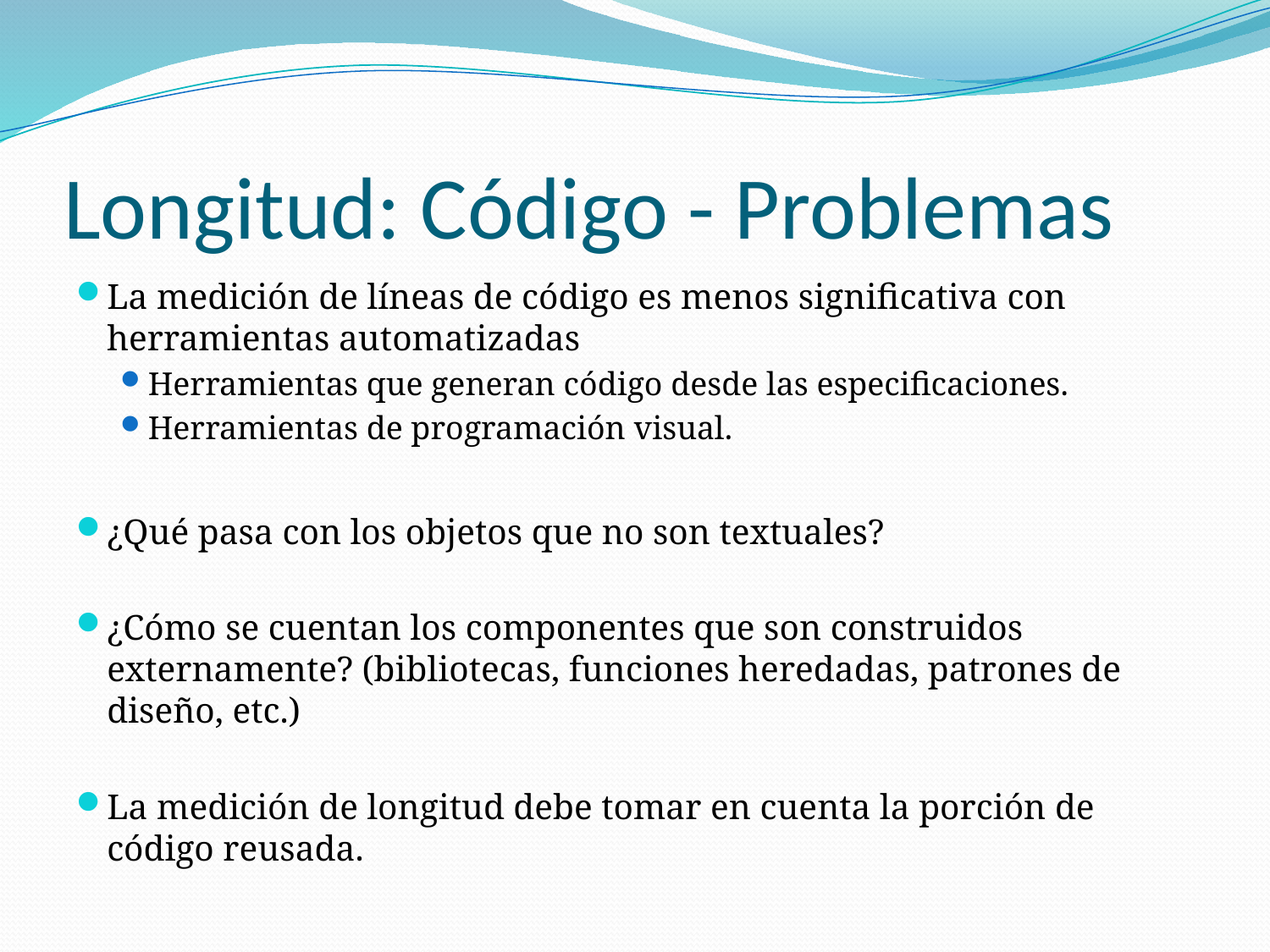

# Longitud: Código - Problemas
La medición de líneas de código es menos significativa con herramientas automatizadas
Herramientas que generan código desde las especificaciones.
Herramientas de programación visual.

¿Qué pasa con los objetos que no son textuales?

¿Cómo se cuentan los componentes que son construidos externamente? (bibliotecas, funciones heredadas, patrones de diseño, etc.)

La medición de longitud debe tomar en cuenta la porción de código reusada.